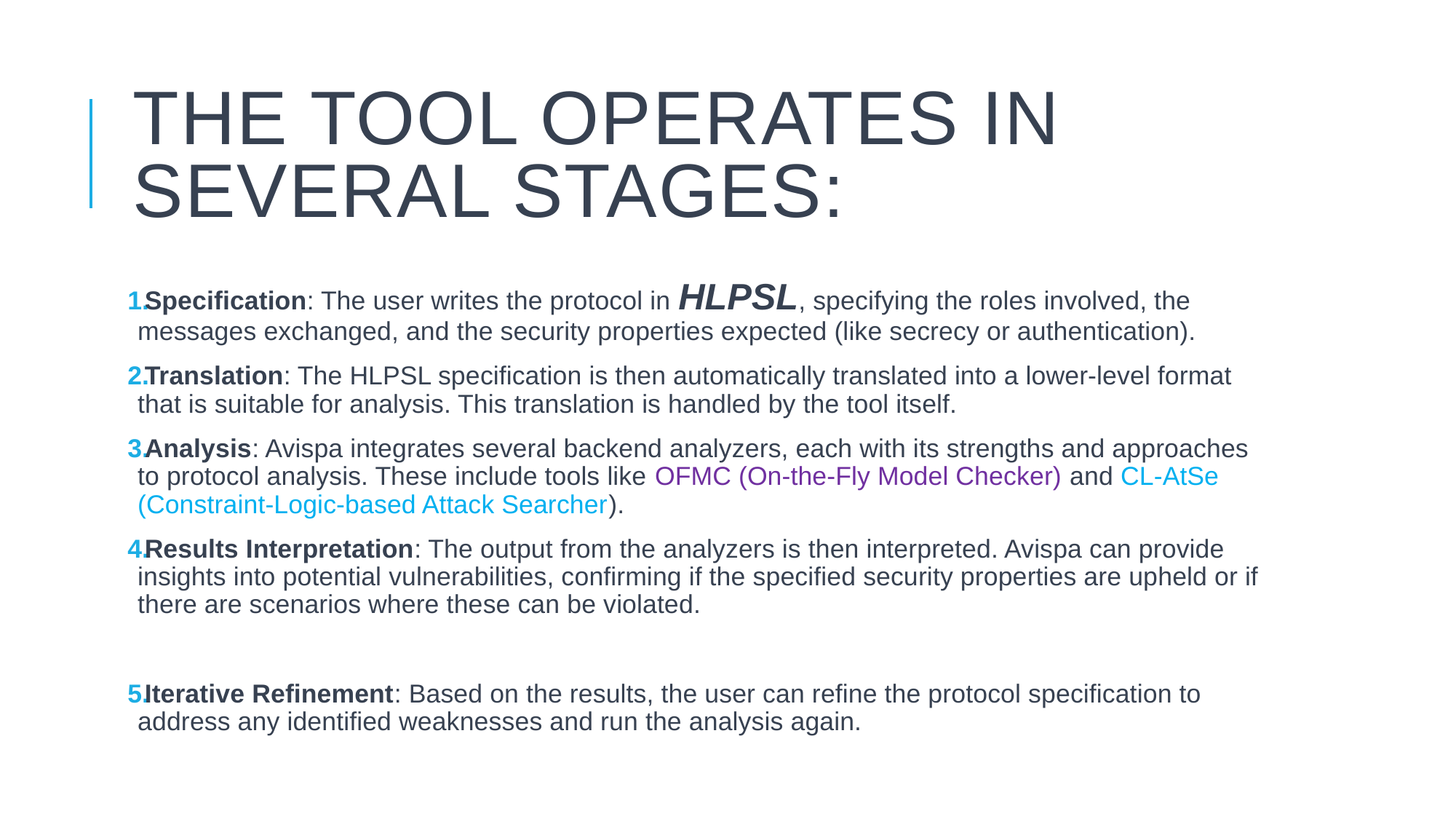

# The tool operates in several stages:
Specification: The user writes the protocol in HLPSL, specifying the roles involved, the messages exchanged, and the security properties expected (like secrecy or authentication).
Translation: The HLPSL specification is then automatically translated into a lower-level format that is suitable for analysis. This translation is handled by the tool itself.
Analysis: Avispa integrates several backend analyzers, each with its strengths and approaches to protocol analysis. These include tools like OFMC (On-the-Fly Model Checker) and CL-AtSe (Constraint-Logic-based Attack Searcher).
Results Interpretation: The output from the analyzers is then interpreted. Avispa can provide insights into potential vulnerabilities, confirming if the specified security properties are upheld or if there are scenarios where these can be violated.

Iterative Refinement: Based on the results, the user can refine the protocol specification to address any identified weaknesses and run the analysis again.